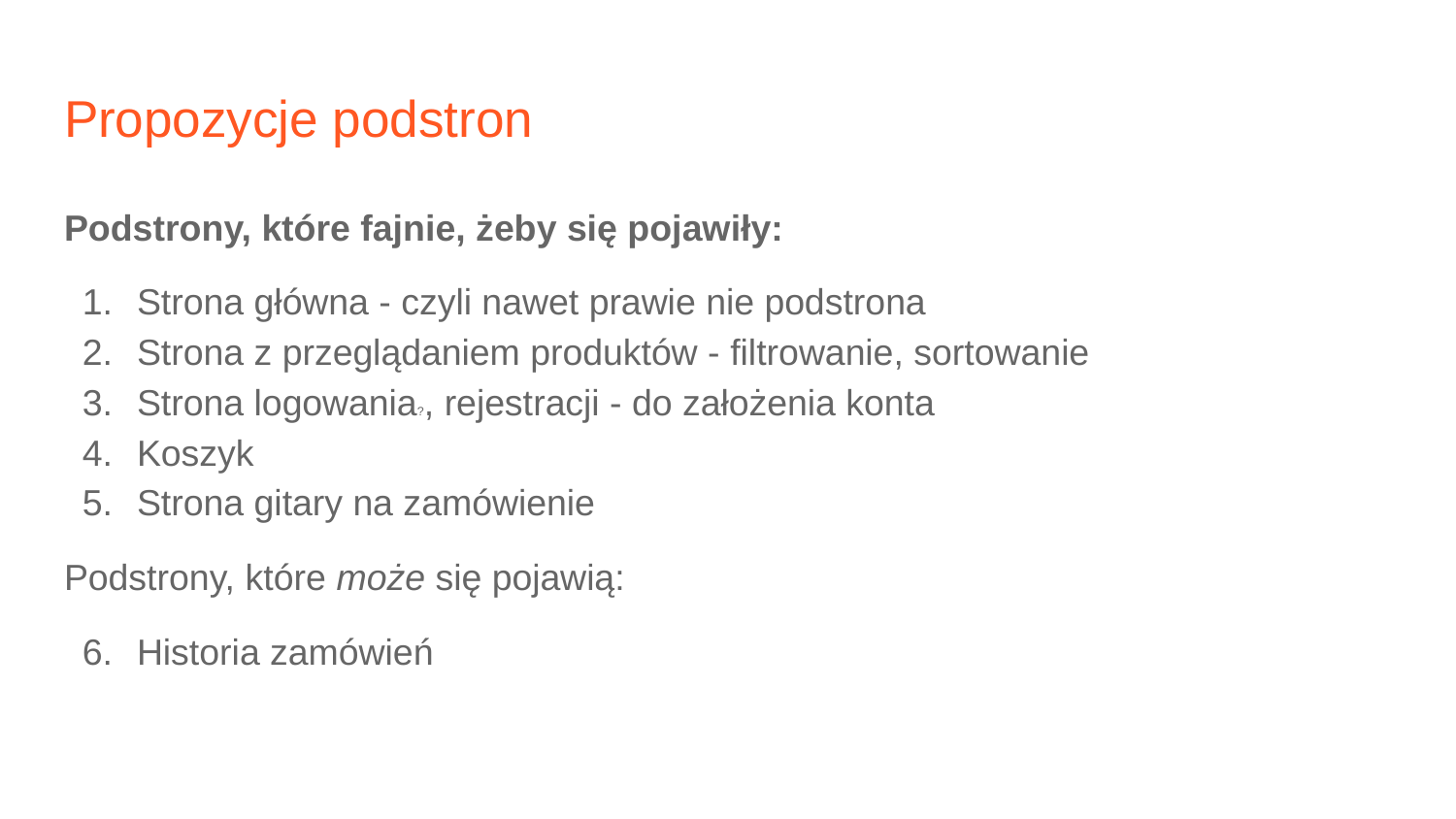

# Propozycje podstron
Podstrony, które fajnie, żeby się pojawiły:
Strona główna - czyli nawet prawie nie podstrona
Strona z przeglądaniem produktów - filtrowanie, sortowanie
Strona logowania?, rejestracji - do założenia konta
Koszyk
Strona gitary na zamówienie
Podstrony, które może się pojawią:
Historia zamówień